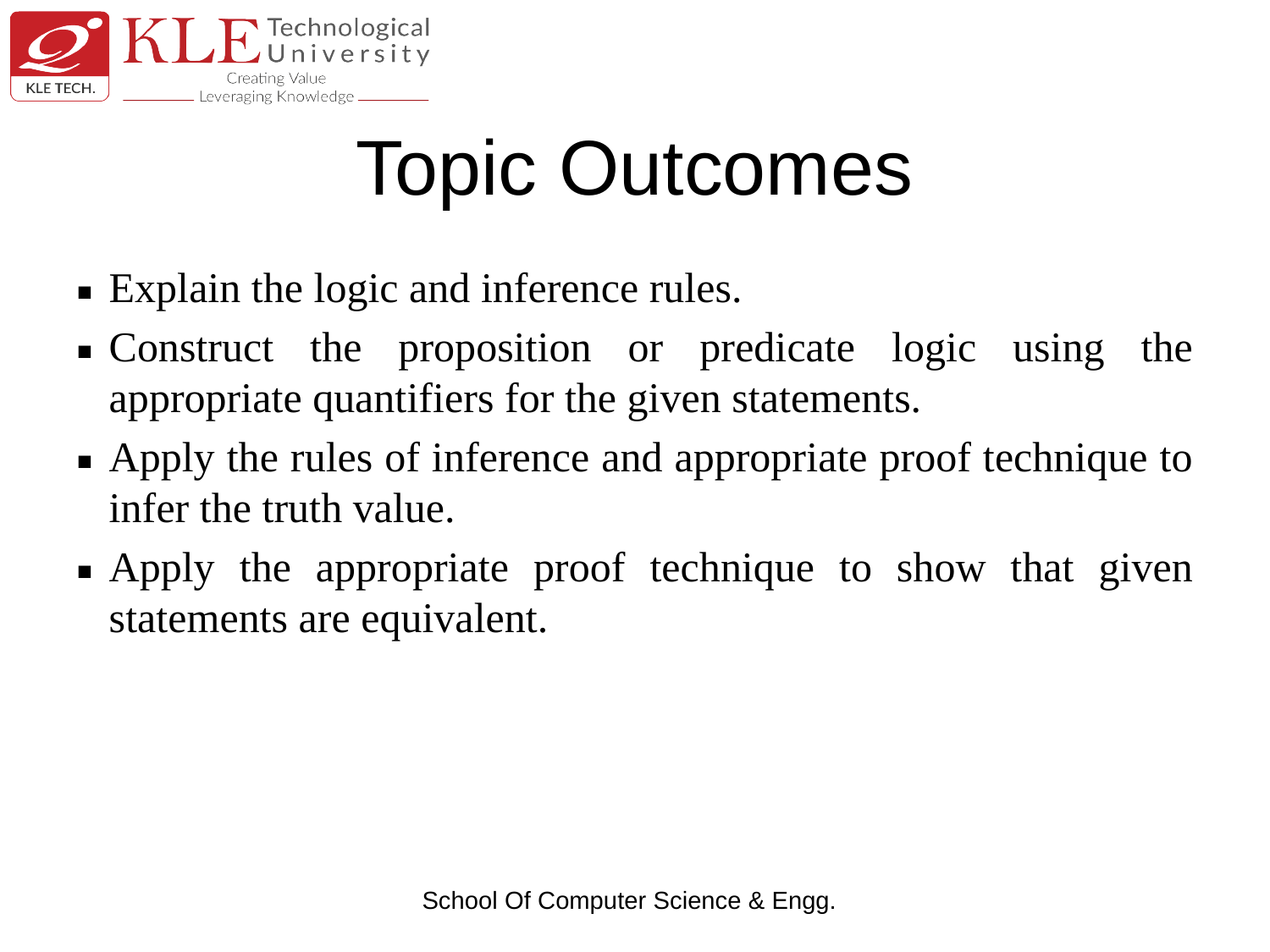

# Topic Outcomes
Explain the logic and inference rules.
Construct the proposition or predicate logic using the appropriate quantifiers for the given statements.
Apply the rules of inference and appropriate proof technique to infer the truth value.
Apply the appropriate proof technique to show that given statements are equivalent.